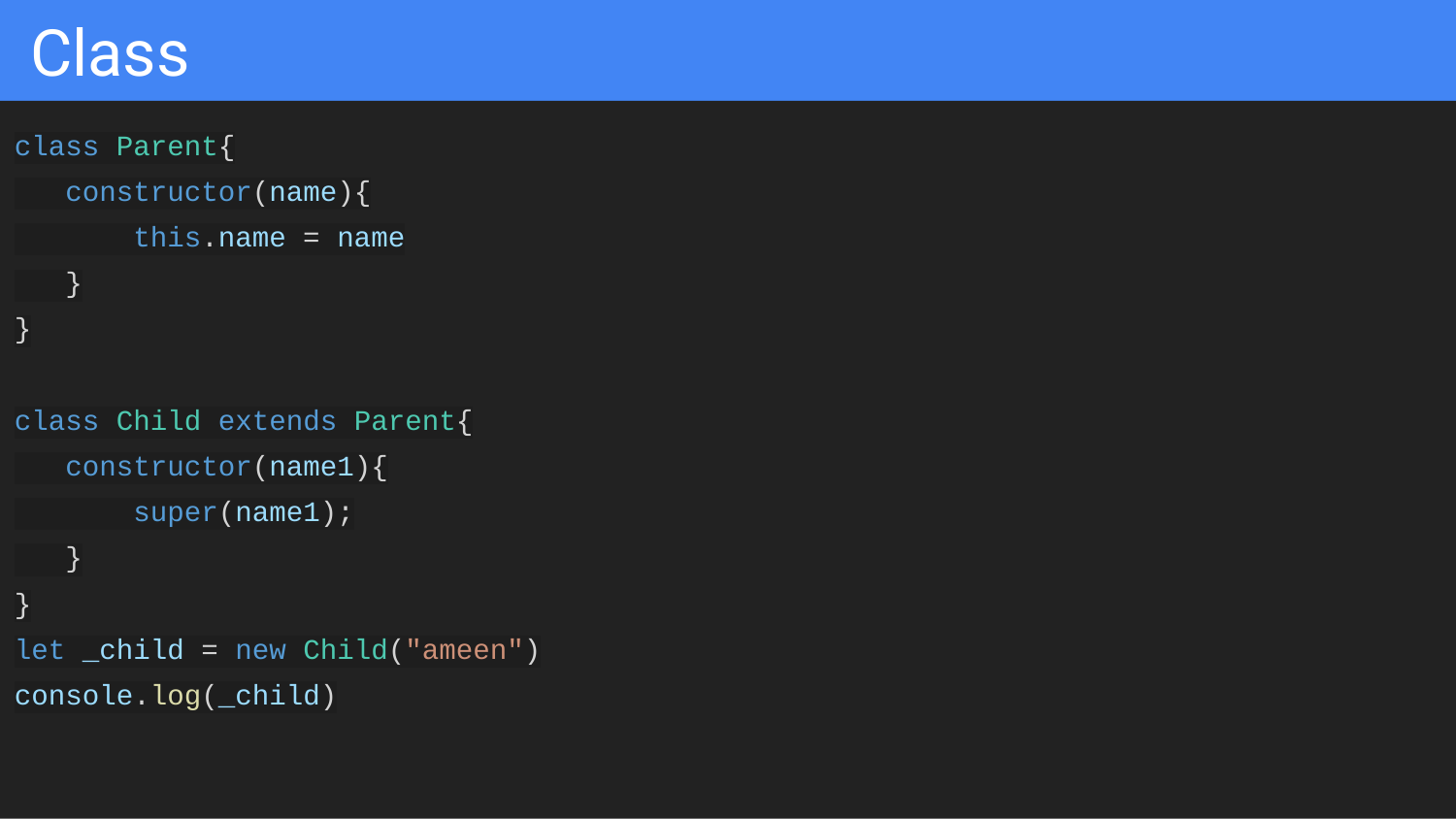

# Class
class Parent{
   constructor(name){
       this.name = name
   }
}

class Child extends Parent{
   constructor(name1){
       super(name1);
   }
}
let _child = new Child("ameen")
console.log(_child)